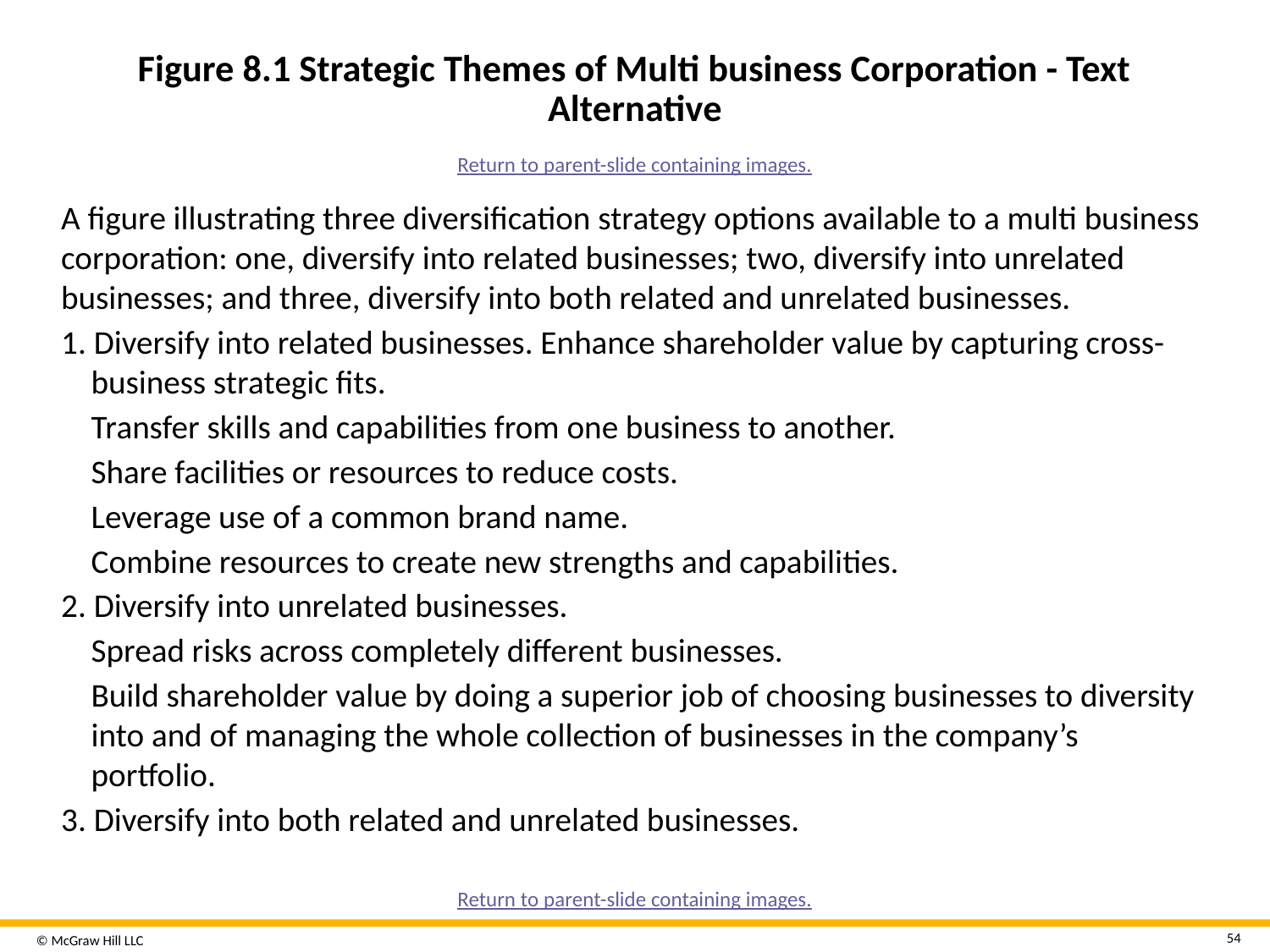

# Figure 8.1 Strategic Themes of Multi business Corporation - Text Alternative
Return to parent-slide containing images.
A figure illustrating three diversification strategy options available to a multi business corporation: one, diversify into related businesses; two, diversify into unrelated businesses; and three, diversify into both related and unrelated businesses.
1. Diversify into related businesses. Enhance shareholder value by capturing cross-business strategic fits.
Transfer skills and capabilities from one business to another.
Share facilities or resources to reduce costs.
Leverage use of a common brand name.
Combine resources to create new strengths and capabilities.
2. Diversify into unrelated businesses.
Spread risks across completely different businesses.
Build shareholder value by doing a superior job of choosing businesses to diversity into and of managing the whole collection of businesses in the company’s portfolio.
3. Diversify into both related and unrelated businesses.
Return to parent-slide containing images.
54